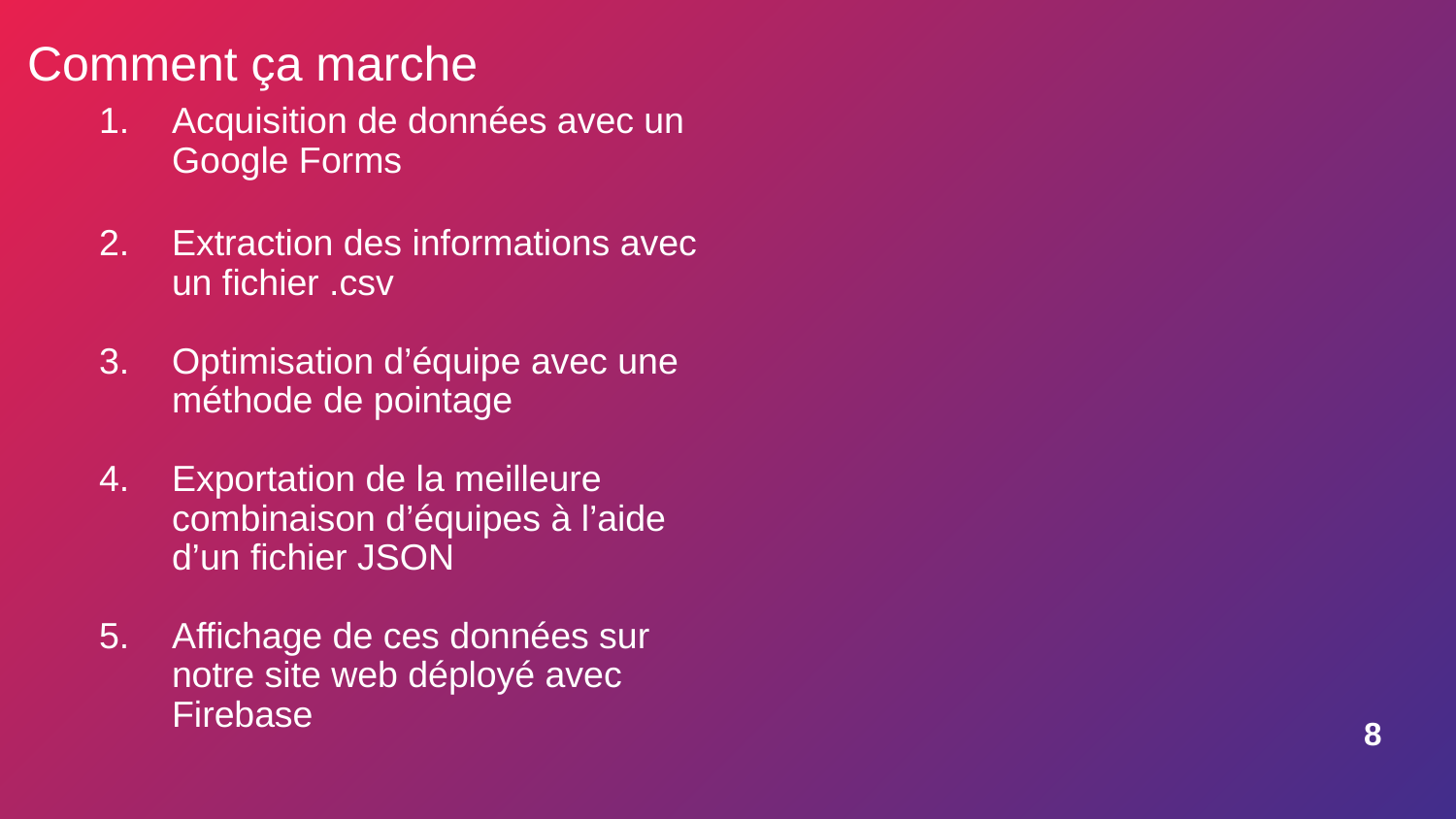

Comment ça marche
Acquisition de données avec un Google Forms
Extraction des informations avec un fichier .csv
Optimisation d’équipe avec une méthode de pointage
Exportation de la meilleure combinaison d’équipes à l’aide d’un fichier JSON
Affichage de ces données sur notre site web déployé avec Firebase
8